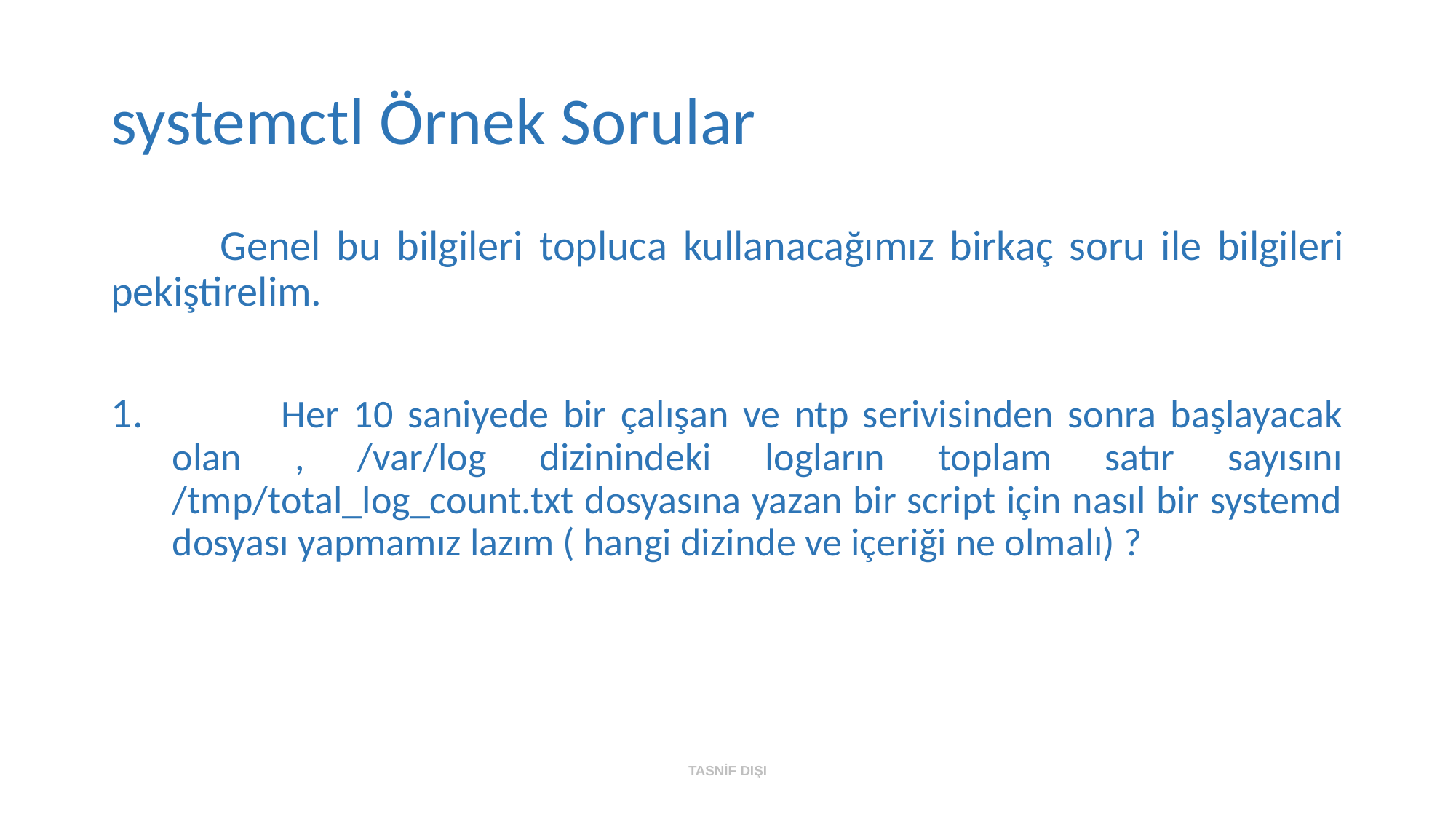

# systemctl Örnek Sorular
	Genel bu bilgileri topluca kullanacağımız birkaç soru ile bilgileri pekiştirelim.

	Her 10 saniyede bir çalışan ve ntp serivisinden sonra başlayacak olan , /var/log dizinindeki logların toplam satır sayısını /tmp/total_log_count.txt dosyasına yazan bir script için nasıl bir systemd dosyası yapmamız lazım ( hangi dizinde ve içeriği ne olmalı) ?
TASNİF DIŞI